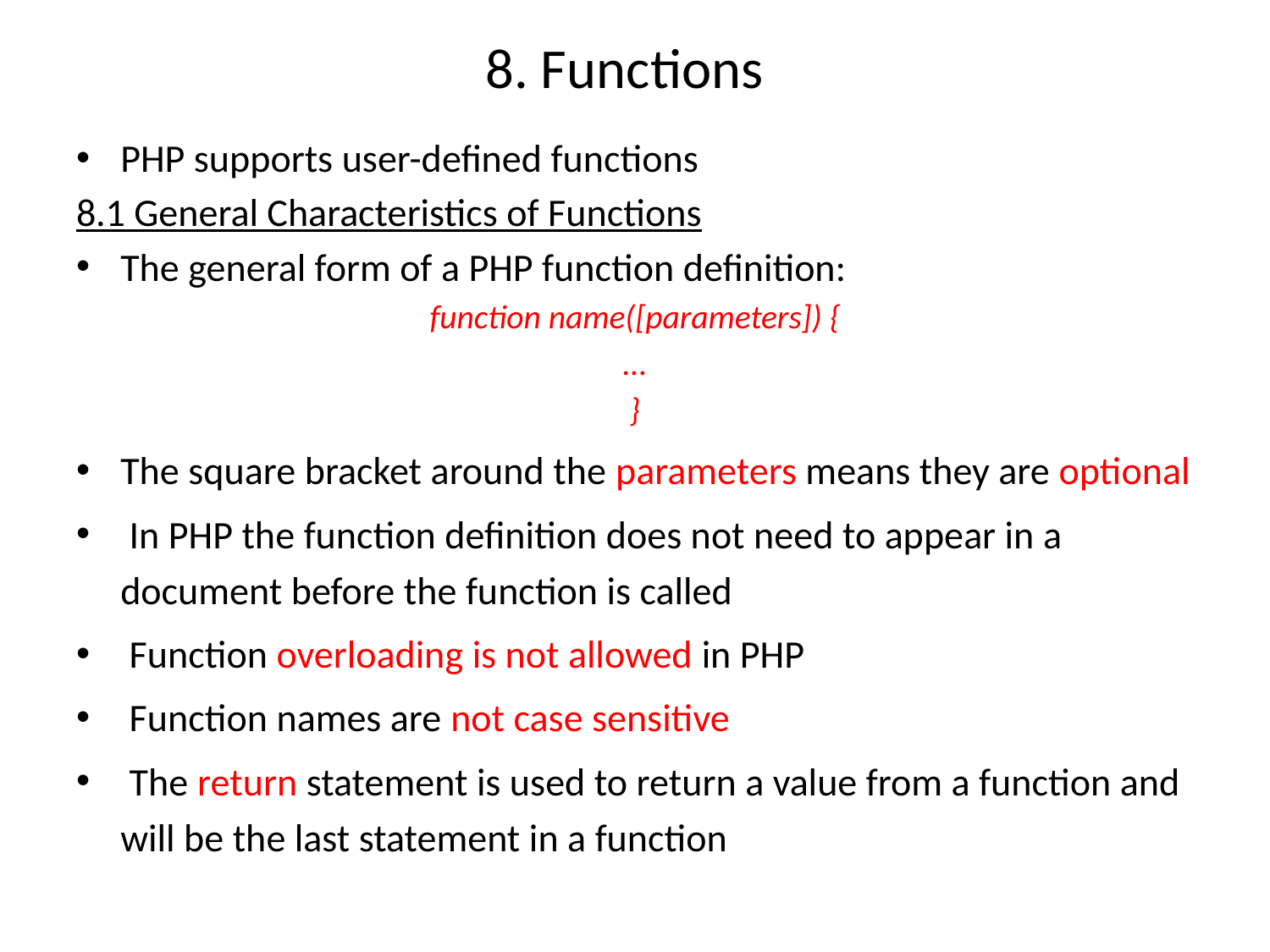

# 8. Functions
PHP supports user-defined functions
8.1 General Characteristics of Functions
The general form of a PHP function definition:
function name([parameters]) {
...
}
The square bracket around the parameters means they are optional
 In PHP the function definition does not need to appear in a document before the function is called
 Function overloading is not allowed in PHP
 Function names are not case sensitive
 The return statement is used to return a value from a function and will be the last statement in a function